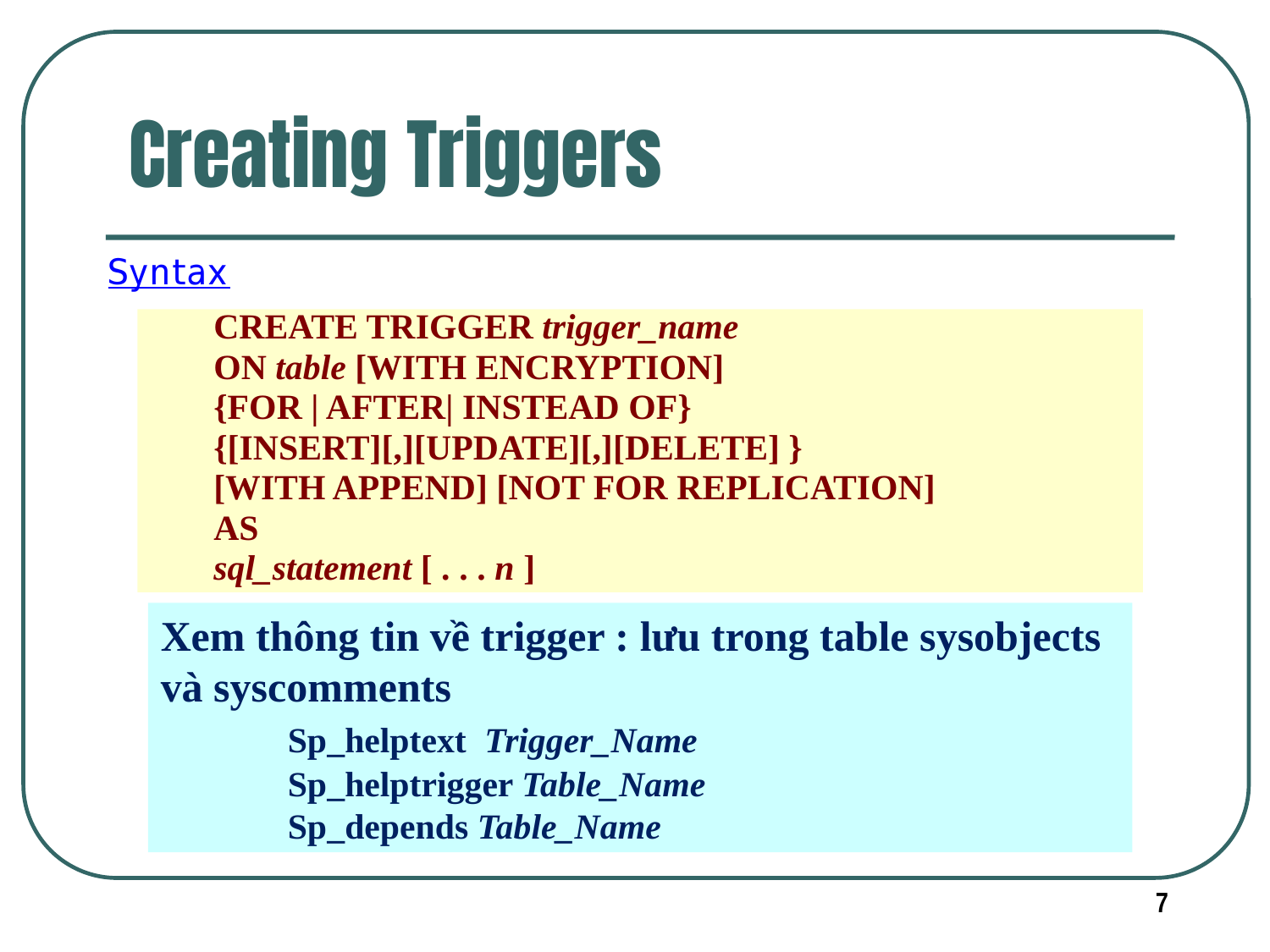

# Creating Triggers
Syntax
CREATE TRIGGER trigger_name
ON table [WITH ENCRYPTION]
{FOR | AFTER| INSTEAD OF}
{[INSERT][,][UPDATE][,][DELETE] }
[WITH APPEND] [NOT FOR REPLICATION]
AS
sql_statement [ . . . n ]
Xem thông tin về trigger : lưu trong table sysobjects và syscomments
	Sp_helptext  Trigger_Name
	Sp_helptrigger Table_Name
	Sp_depends Table_Name